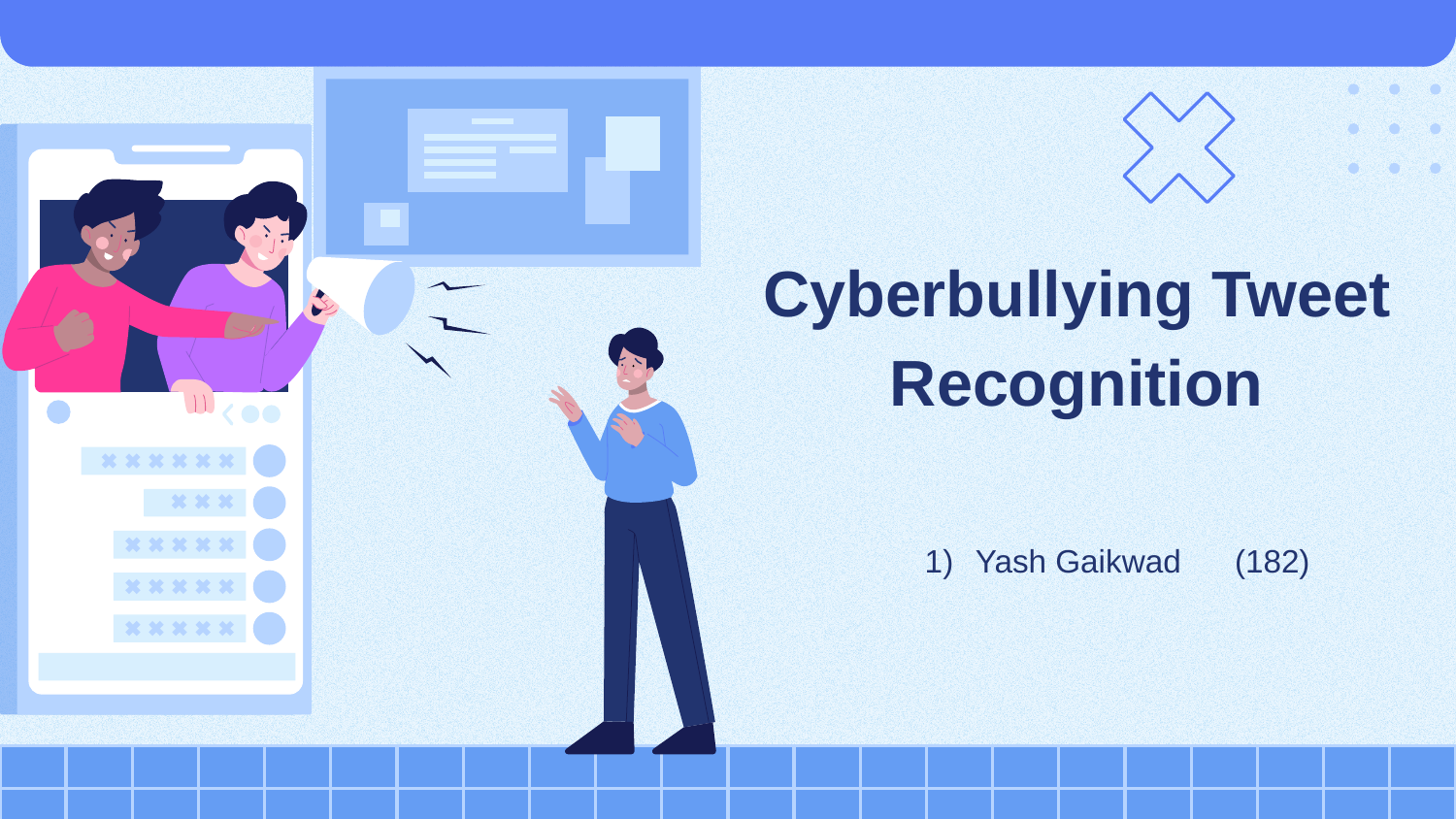

# Cyberbullying Tweet Recognition

Yash Gaikwad      (182)